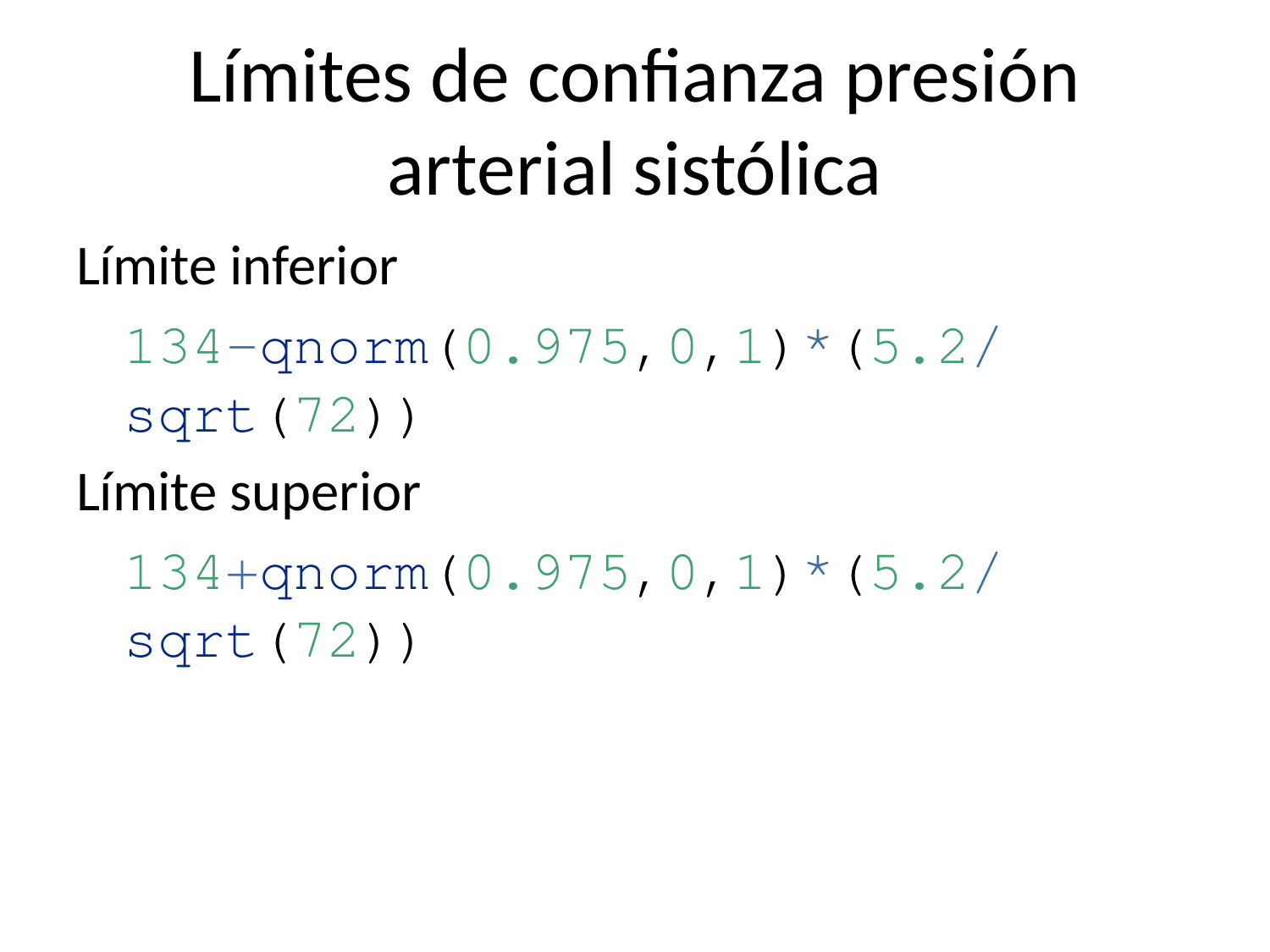

# Límites de confianza presión arterial sistólica
Límite inferior
134-qnorm(0.975,0,1)*(5.2/sqrt(72))
Límite superior
134+qnorm(0.975,0,1)*(5.2/sqrt(72))